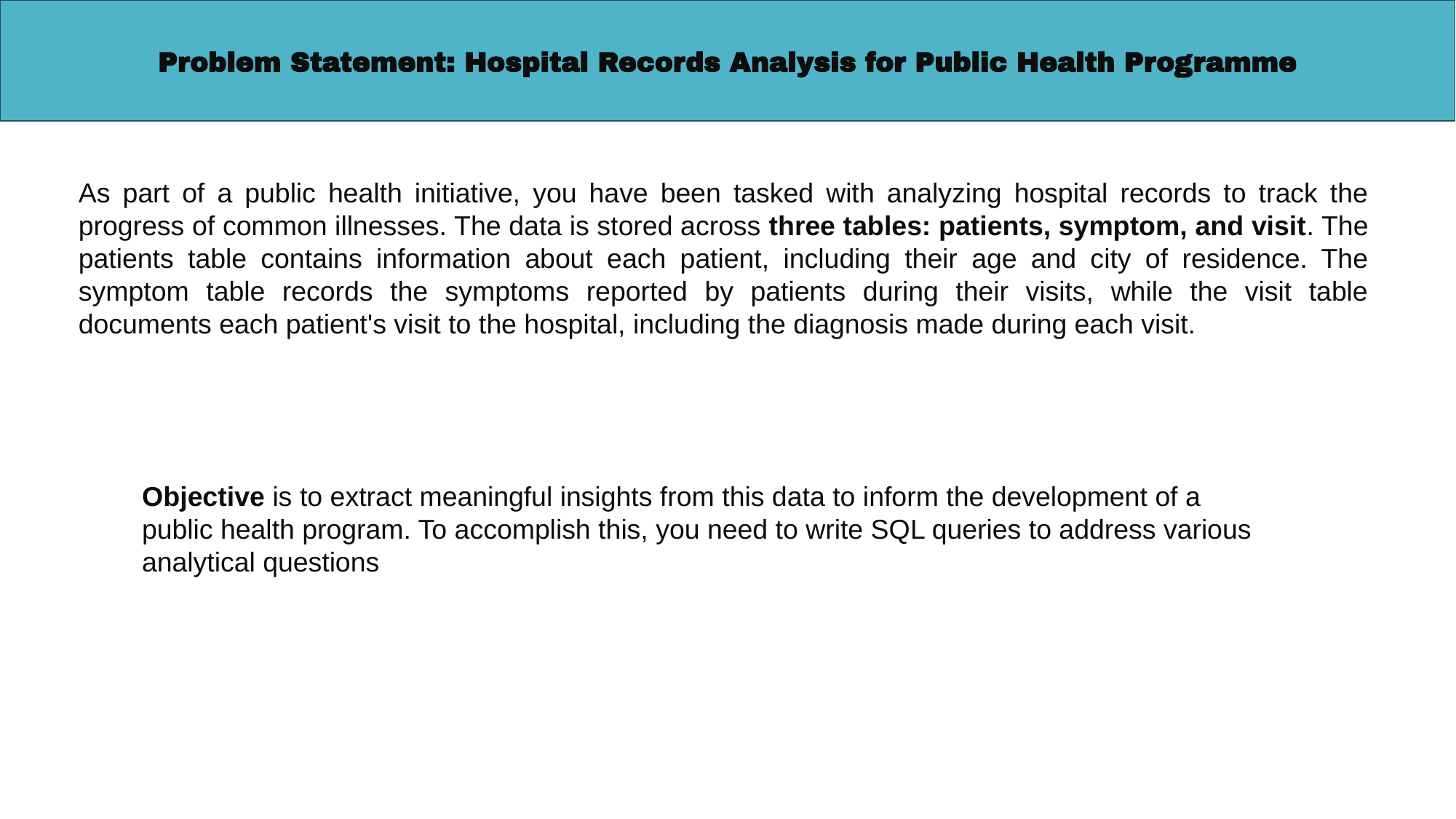

Problem Statement: Hospital Records Analysis for Public Health Programme
As part of a public health initiative, you have been tasked with analyzing hospital records to track the progress of common illnesses. The data is stored across three tables: patients, symptom, and visit. The patients table contains information about each patient, including their age and city of residence. The symptom table records the symptoms reported by patients during their visits, while the visit table documents each patient's visit to the hospital, including the diagnosis made during each visit.
Objective is to extract meaningful insights from this data to inform the development of a public health program. To accomplish this, you need to write SQL queries to address various analytical questions